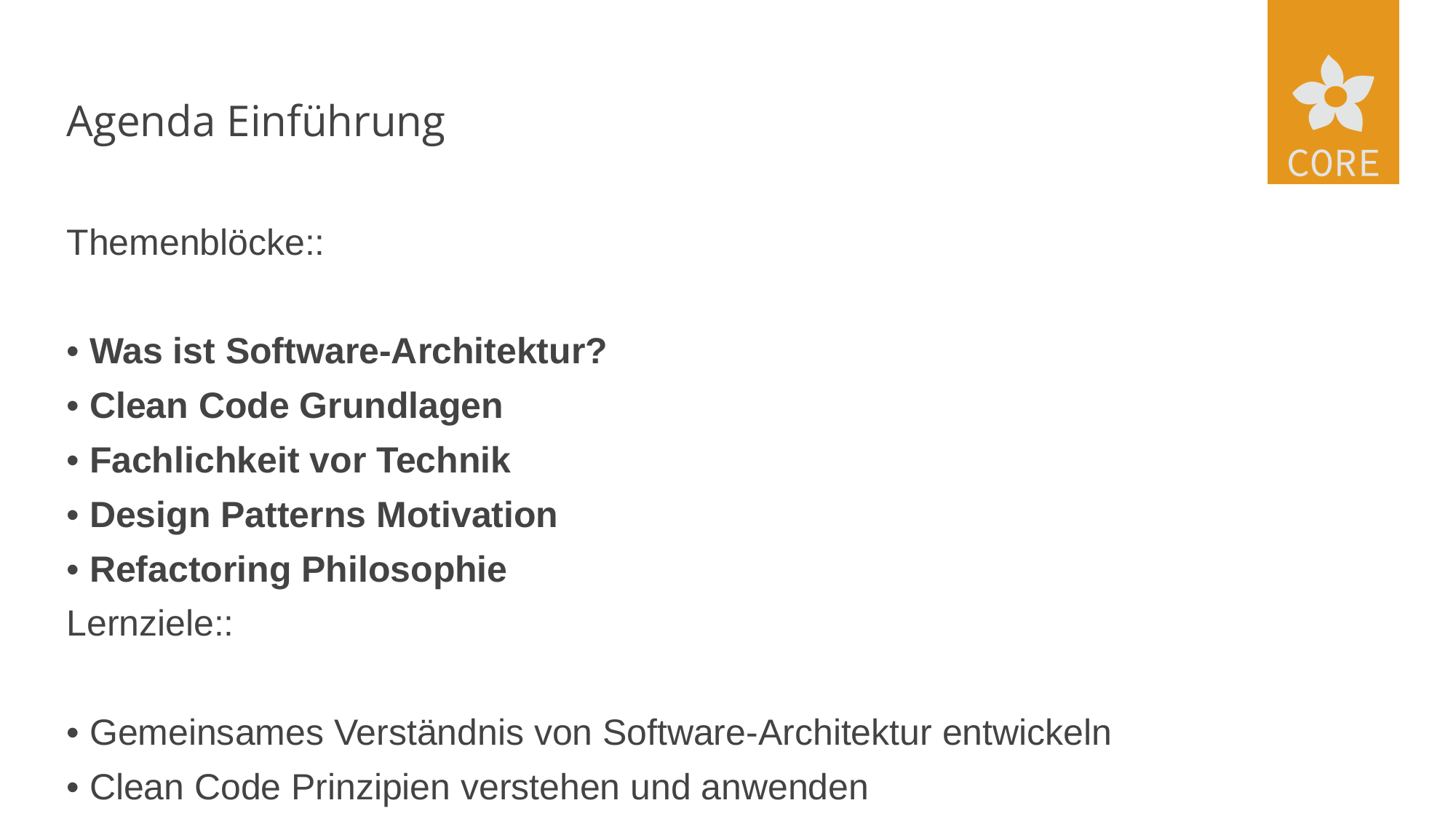

# Agenda Einführung
Themenblöcke::

• Was ist Software-Architektur?
• Clean Code Grundlagen
• Fachlichkeit vor Technik
• Design Patterns Motivation
• Refactoring Philosophie
Lernziele::

• Gemeinsames Verständnis von Software-Architektur entwickeln
• Clean Code Prinzipien verstehen und anwenden
• Domain-First statt Technology-First Denken etablieren
• Motivation für Design Patterns verstehen
• Refactoring als kontinuierlichen Prozess begreifen